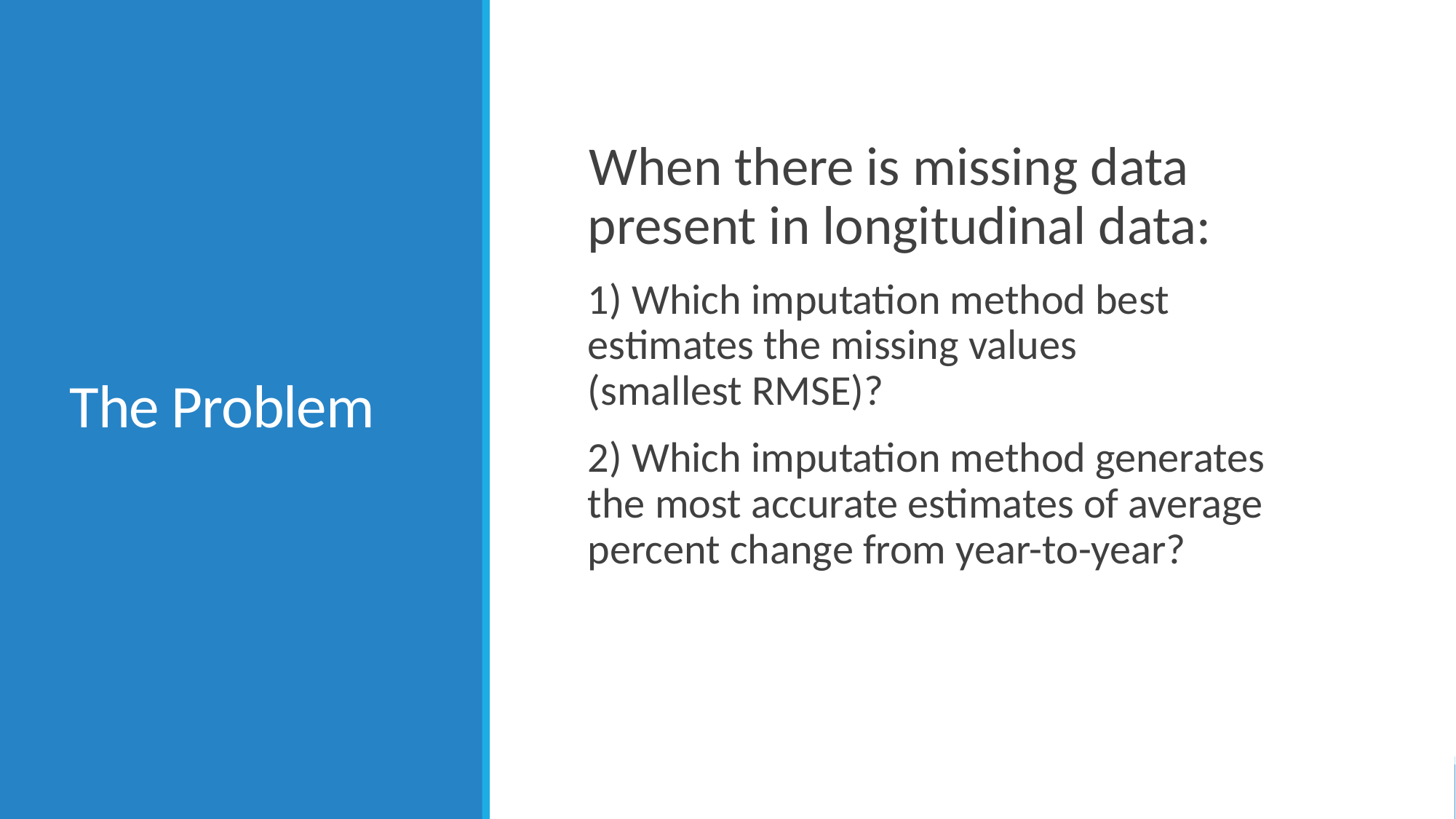

# The Problem
When there is missing data present in longitudinal data:
1) Which imputation method best estimates the missing values (smallest RMSE)?
2) Which imputation method generates the most accurate estimates of average percent change from year-to-year?